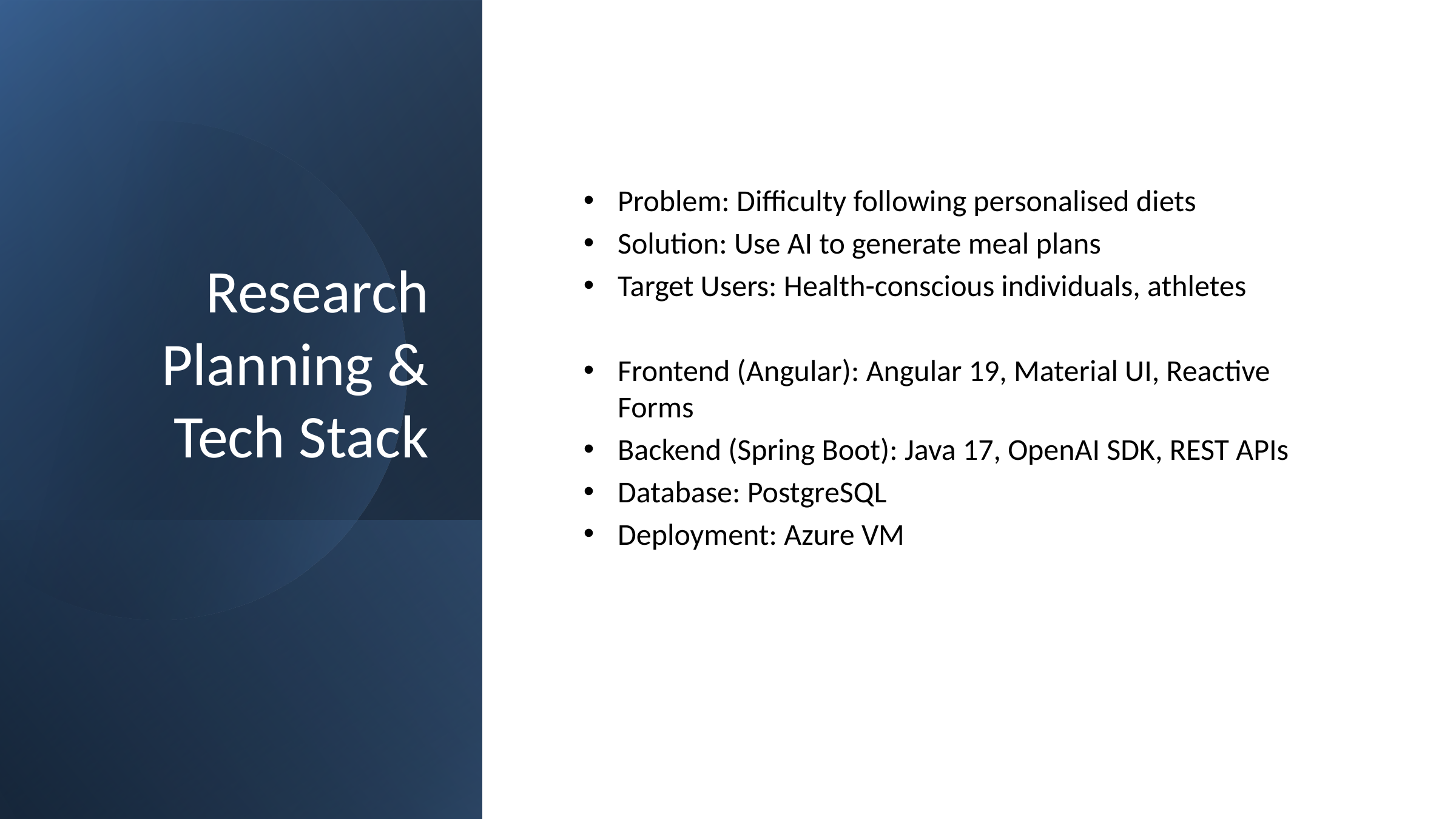

# Research Planning & Tech Stack
Problem: Difficulty following personalised diets
Solution: Use AI to generate meal plans
Target Users: Health-conscious individuals, athletes

Frontend (Angular): Angular 19, Material UI, Reactive Forms
Backend (Spring Boot): Java 17, OpenAI SDK, REST APIs
Database: PostgreSQL
Deployment: Azure VM